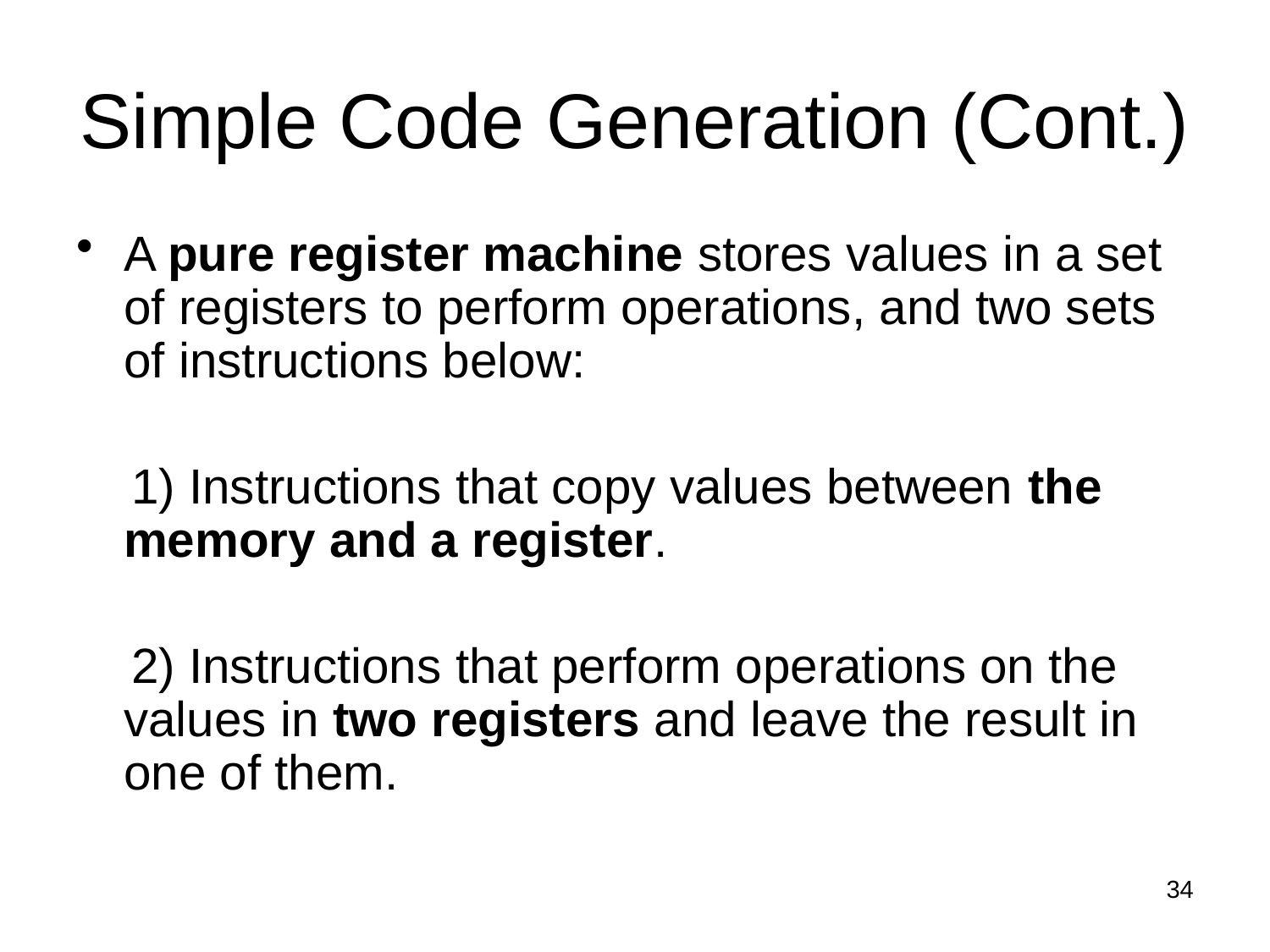

# Simple Code Generation (Cont.)
A pure register machine stores values in a set of registers to perform operations, and two sets of instructions below:

    1) Instructions that copy values between the memory and a register.

    2) Instructions that perform operations on the values in two registers and leave the result in one of them.

34